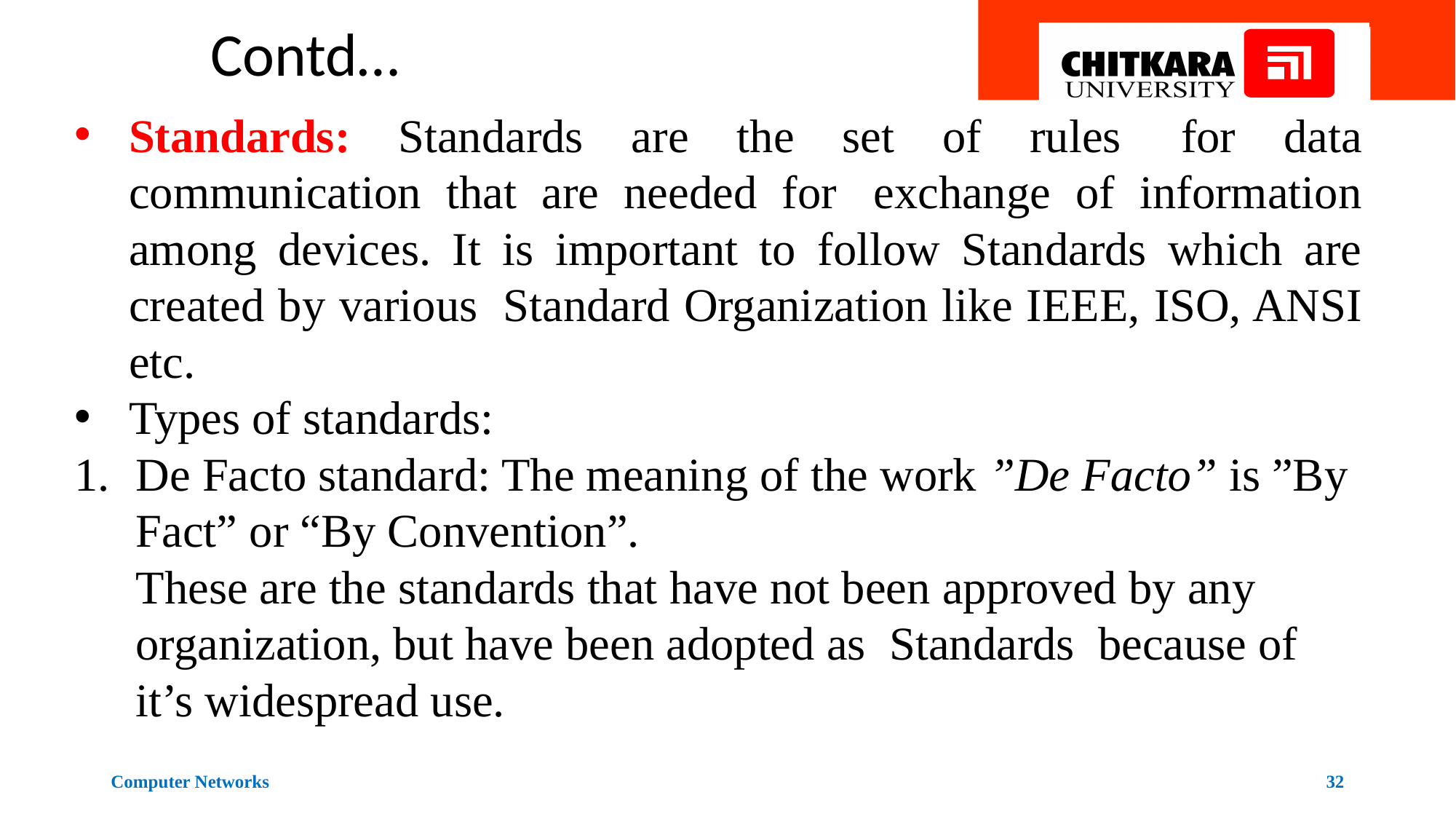

# Contd…
Standards: Standards are the set of rules  for data communication that are needed for  exchange of information among devices. It is important to follow Standards which are created by various  Standard Organization like IEEE, ISO, ANSI etc.
Types of standards:
De Facto standard: The meaning of the work ”De Facto” is ”By Fact” or “By Convention”.
These are the standards that have not been approved by any organization, but have been adopted as  Standards  because of it’s widespread use.
Computer Networks
32